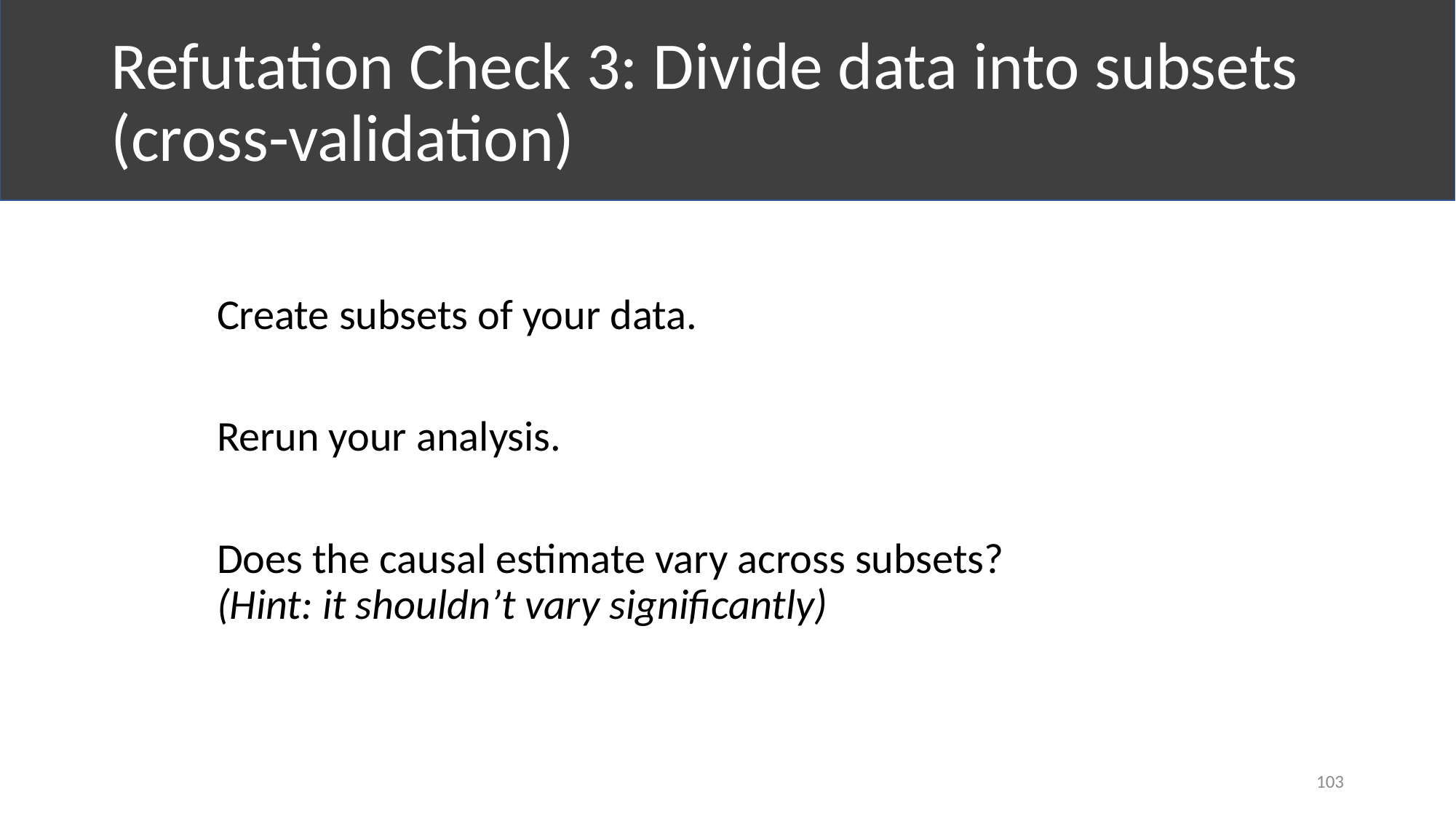

# Refutation Check 3: Divide data into subsets   (cross-validation)
Create subsets of your data.

Rerun your analysis.

Does the causal estimate vary across subsets?
(Hint: it shouldn’t vary significantly)
103